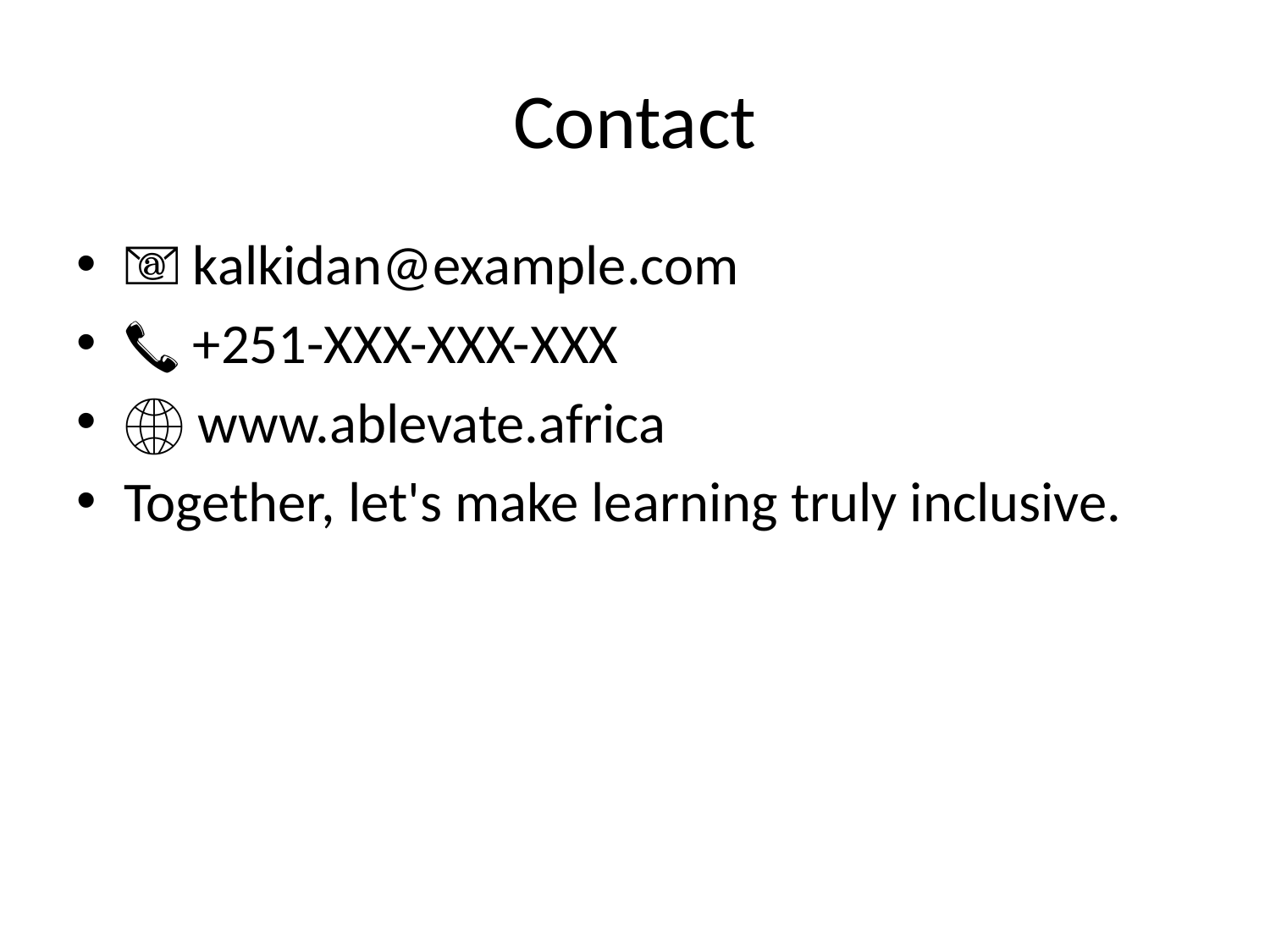

# Contact
📧 kalkidan@example.com
📞 +251-XXX-XXX-XXX
🌐 www.ablevate.africa
Together, let's make learning truly inclusive.